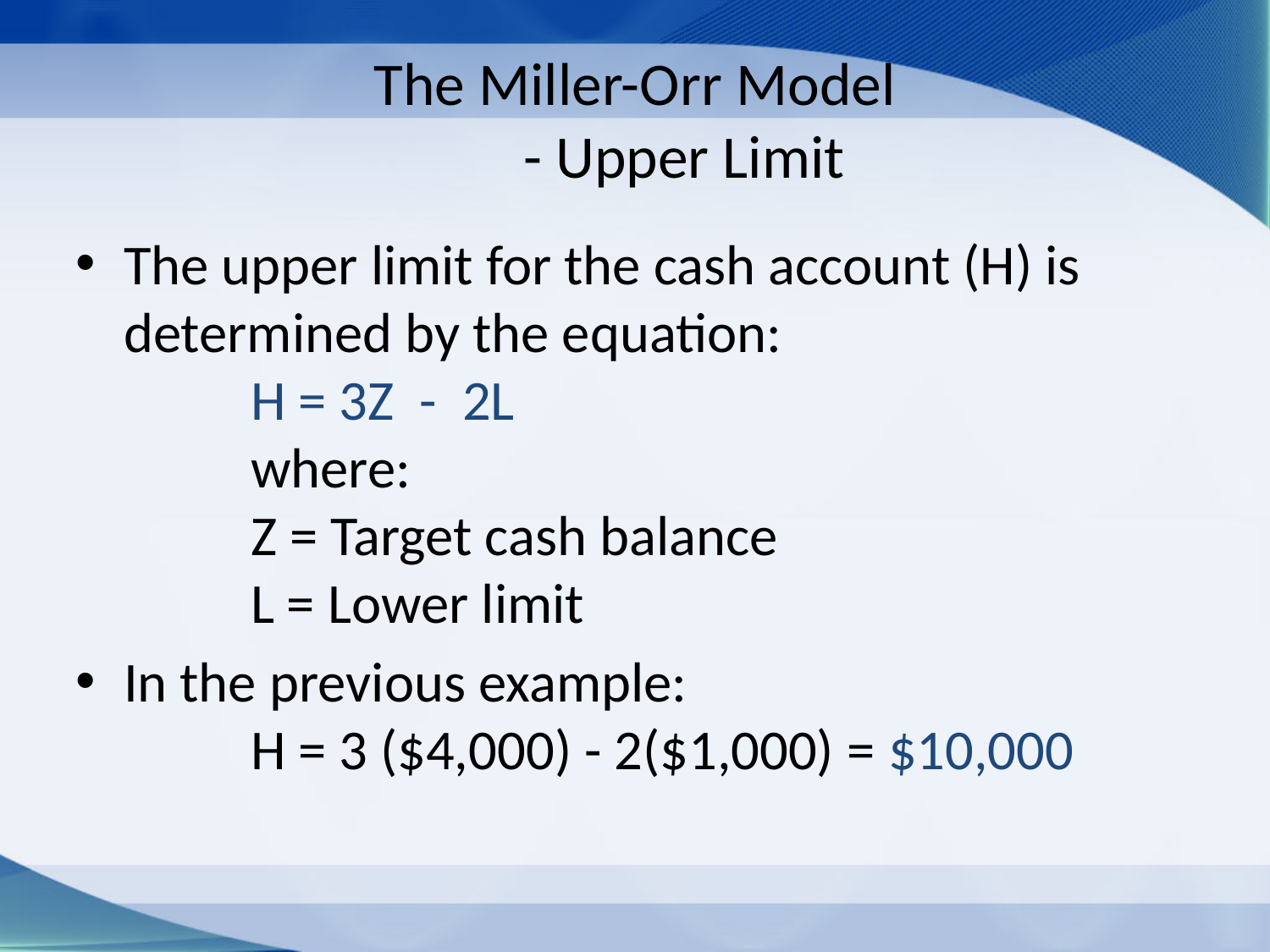

# The Miller-Orr Model - Upper Limit
The upper limit for the cash account (H) is determined by the equation:
	H = 3Z  -  2L
	where:
	Z = Target cash balance
	L = Lower limit
In the previous example:
	H = 3 ($4,000) - 2($1,000) = $10,000